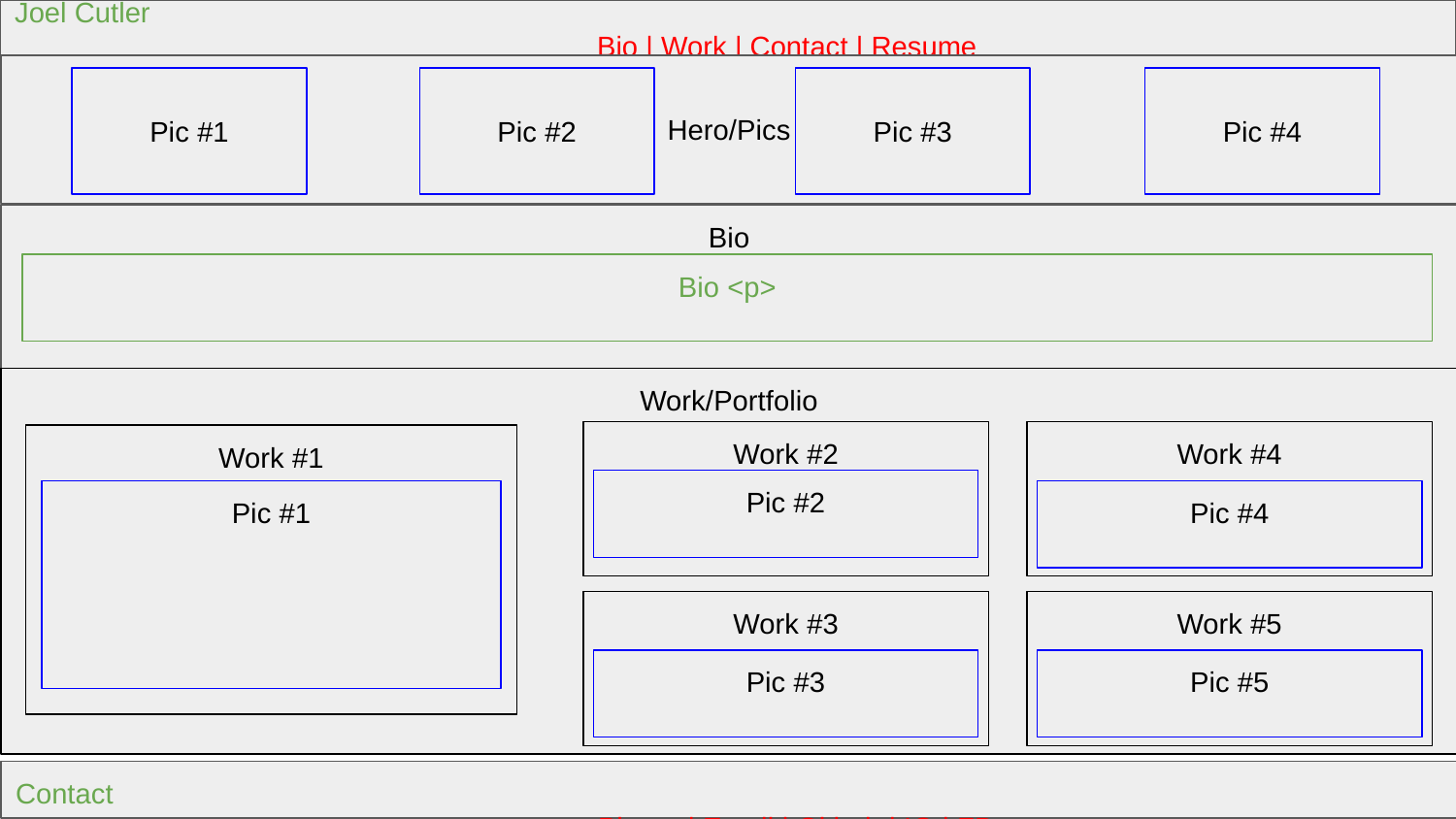

Joel Cutler													Bio | Work | Contact | Resume
Hero/Pics
Pic #1
Pic #2
Pic #3
Pic #4
Bio
Bio <p>
Work/Portfolio
Work #2
Work #4
Work #1
Pic #2
Pic #1
Pic #4
Work #3
Work #5
Pic #3
Pic #5
Contact													Phone | Email | Github | IG | FB